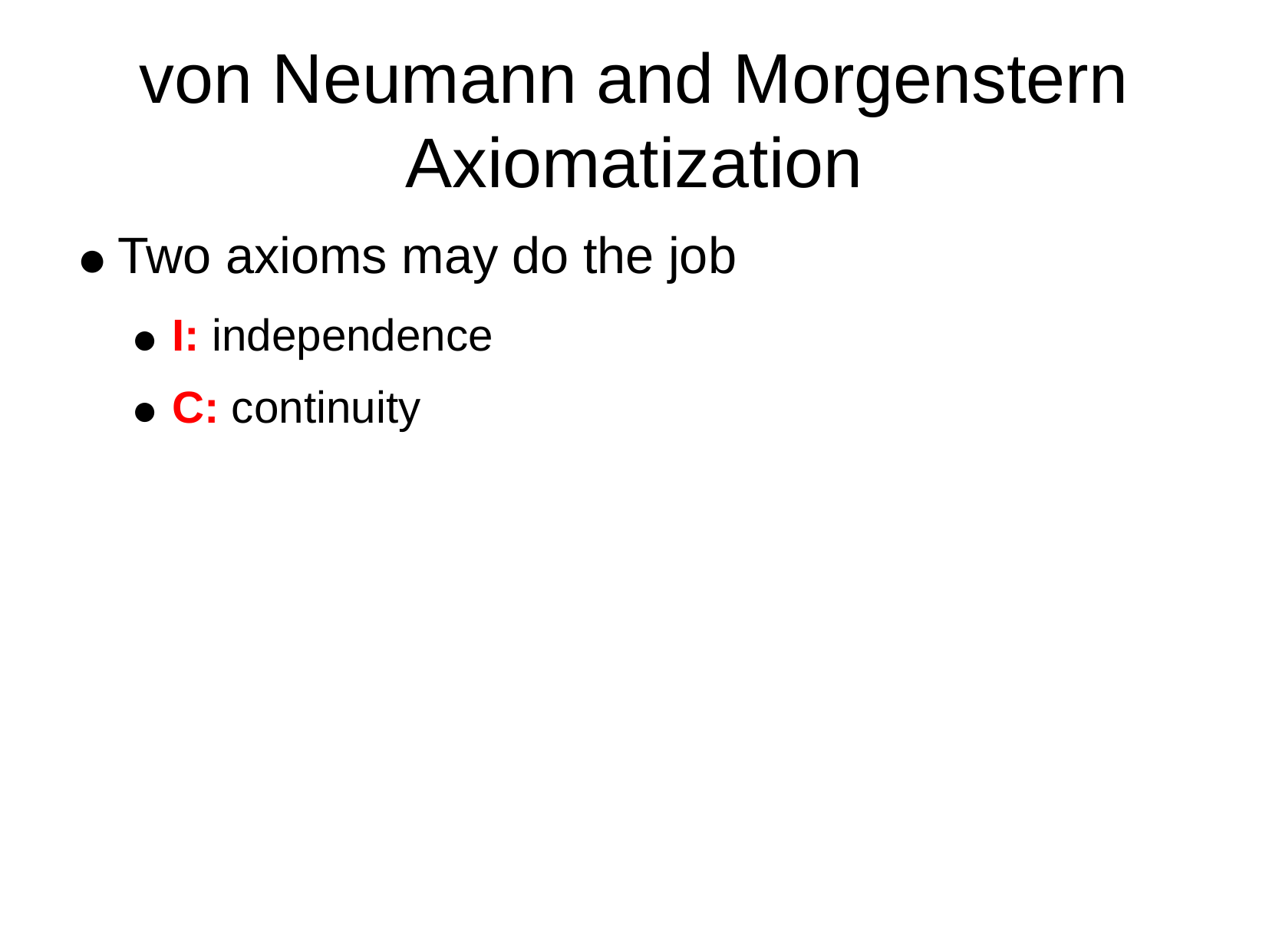

von Neumann and Morgenstern Axiomatization
Two axioms may do the job
I: independence
C: continuity